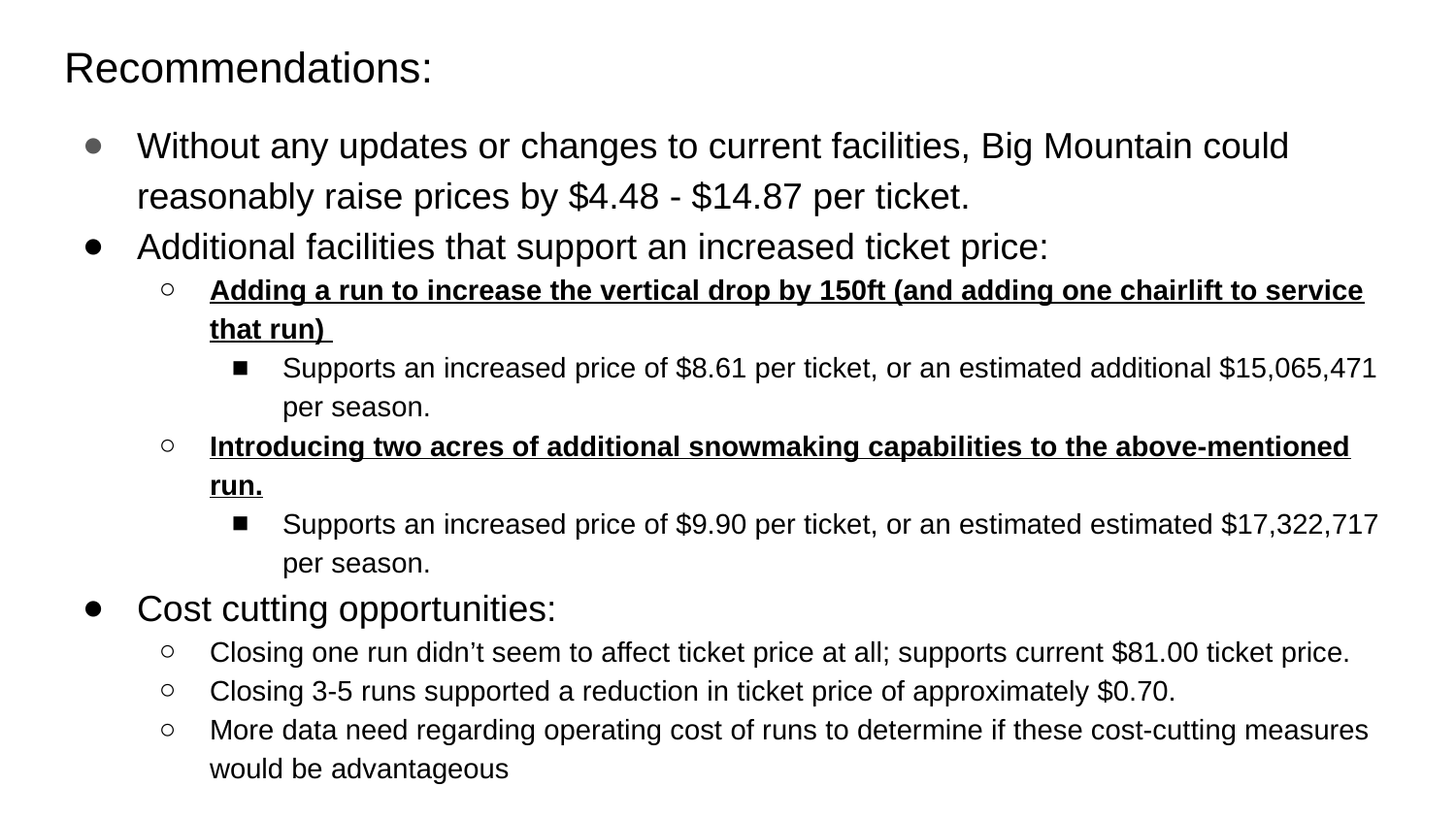

# Recommendations:
Without any updates or changes to current facilities, Big Mountain could reasonably raise prices by $4.48 - $14.87 per ticket.
Additional facilities that support an increased ticket price:
Adding a run to increase the vertical drop by 150ft (and adding one chairlift to service that run)
Supports an increased price of $8.61 per ticket, or an estimated additional $15,065,471 per season.
Introducing two acres of additional snowmaking capabilities to the above-mentioned run.
Supports an increased price of $9.90 per ticket, or an estimated estimated $17,322,717 per season.
Cost cutting opportunities:
Closing one run didn’t seem to affect ticket price at all; supports current $81.00 ticket price.
Closing 3-5 runs supported a reduction in ticket price of approximately $0.70.
More data need regarding operating cost of runs to determine if these cost-cutting measures would be advantageous